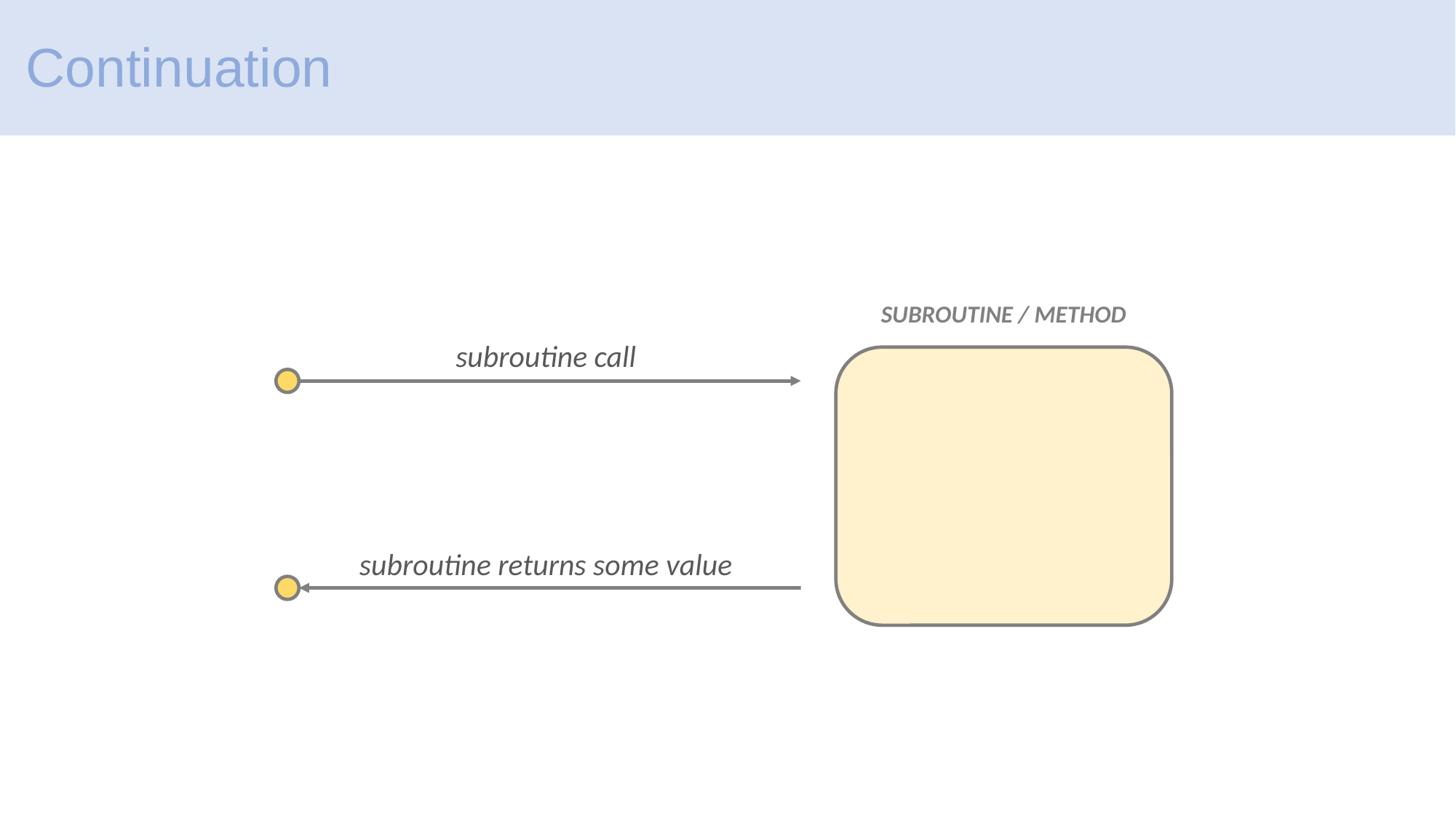

# Continuation

SUBROUTINE / METHOD
subroutine call

subroutine returns some value